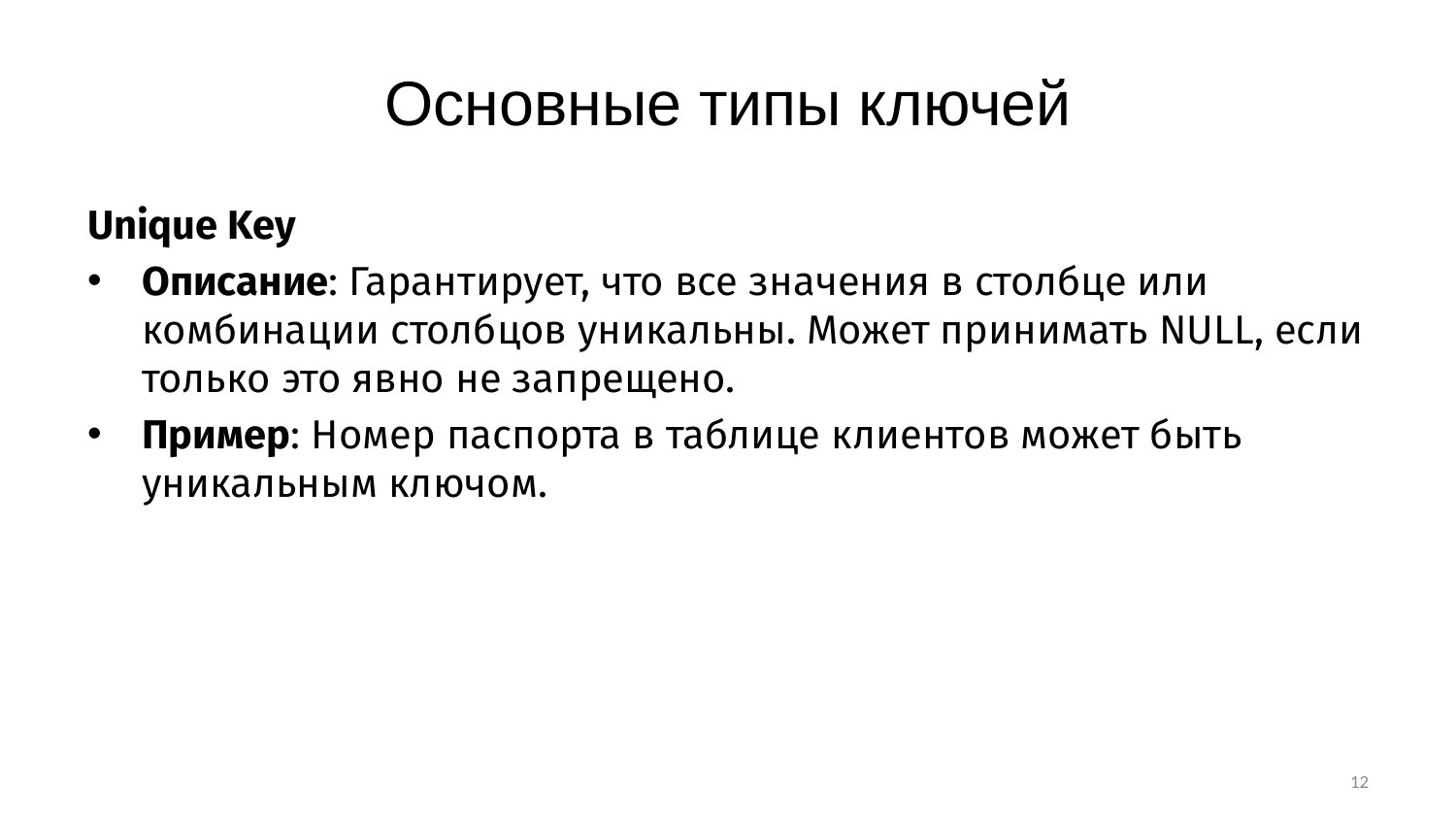

# Основные типы ключей
Unique Key
Описание: Гарантирует, что все значения в столбце или комбинации столбцов уникальны. Может принимать NULL, если только это явно не запрещено.
Пример: Номер паспорта в таблице клиентов может быть уникальным ключом.
12